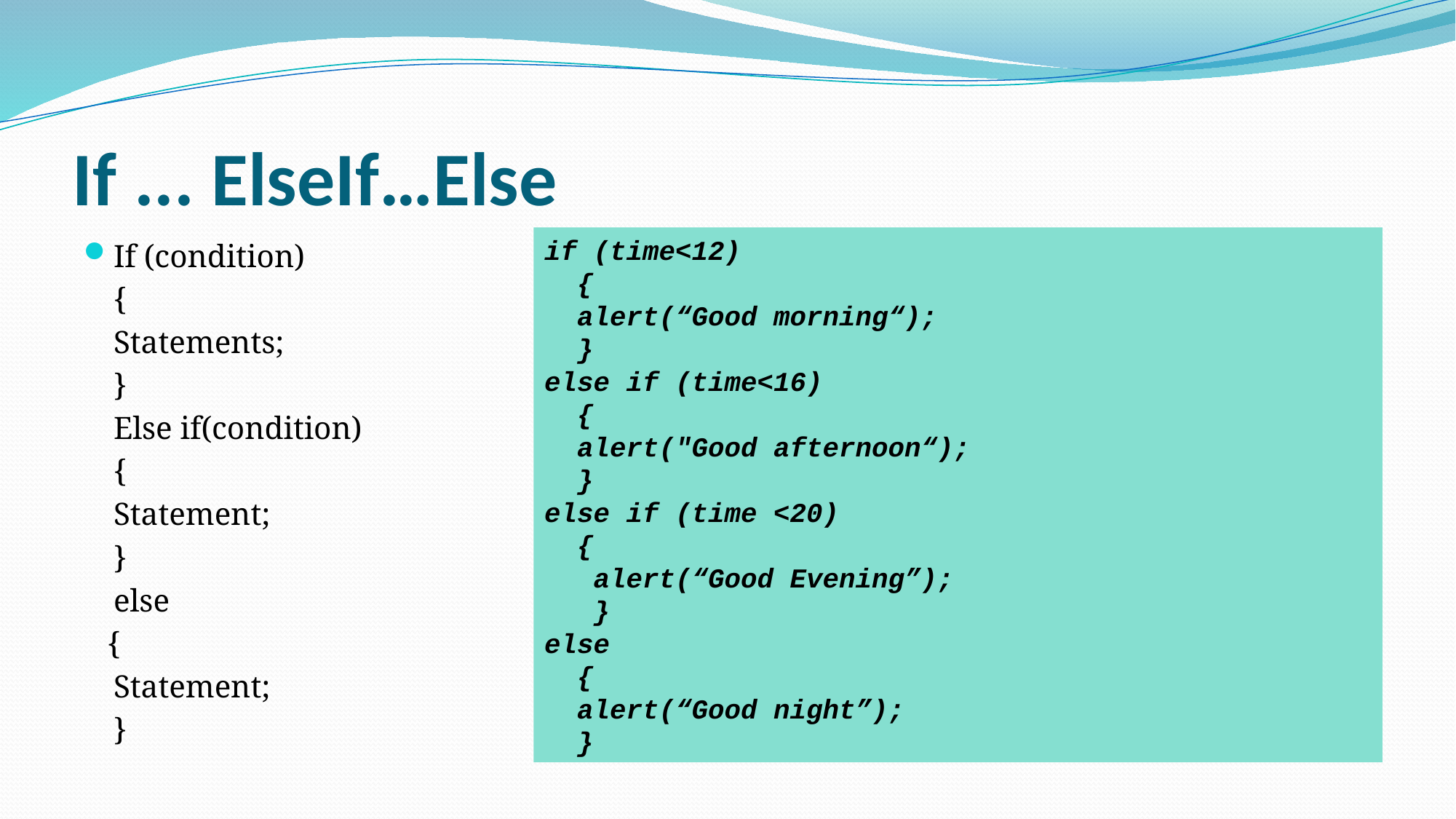

# If ... ElseIf…Else
if (time<12)
  {
  alert(“Good morning“);
  }
else if (time<16)
  {
  alert("Good afternoon“);
  }
else if (time <20)
  {
   alert(“Good Evening”);
   }
else
  {
  alert(“Good night”);
  }
If (condition)
	{
		Statements;
	}
	Else if(condition)
	{
		Statement;
	}
	else
   {
		Statement;
	}